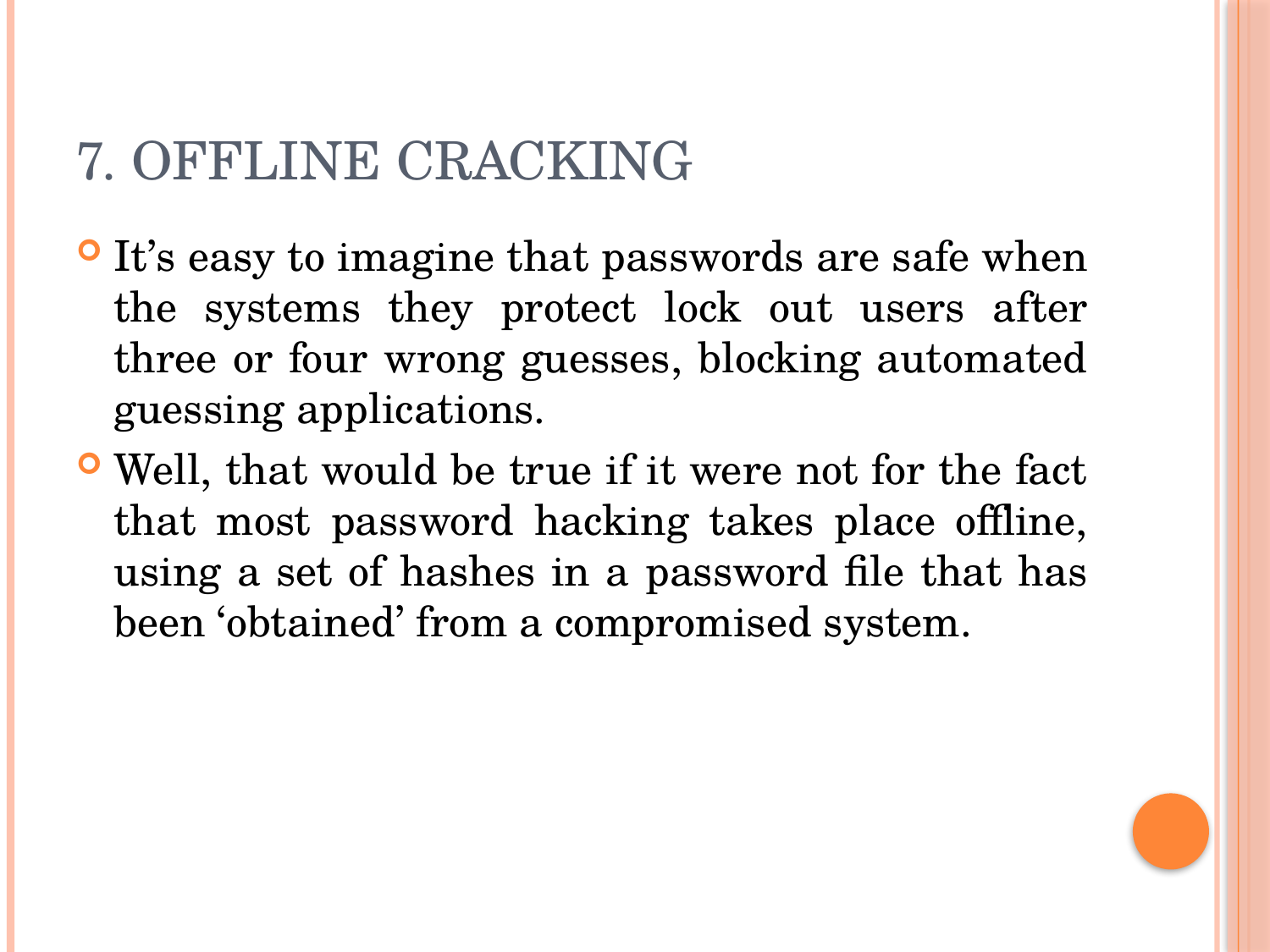

# 7. Offline Cracking
It’s easy to imagine that passwords are safe when the systems they protect lock out users after three or four wrong guesses, blocking automated guessing applications.
Well, that would be true if it were not for the fact that most password hacking takes place offline, using a set of hashes in a password file that has been ‘obtained’ from a compromised system.